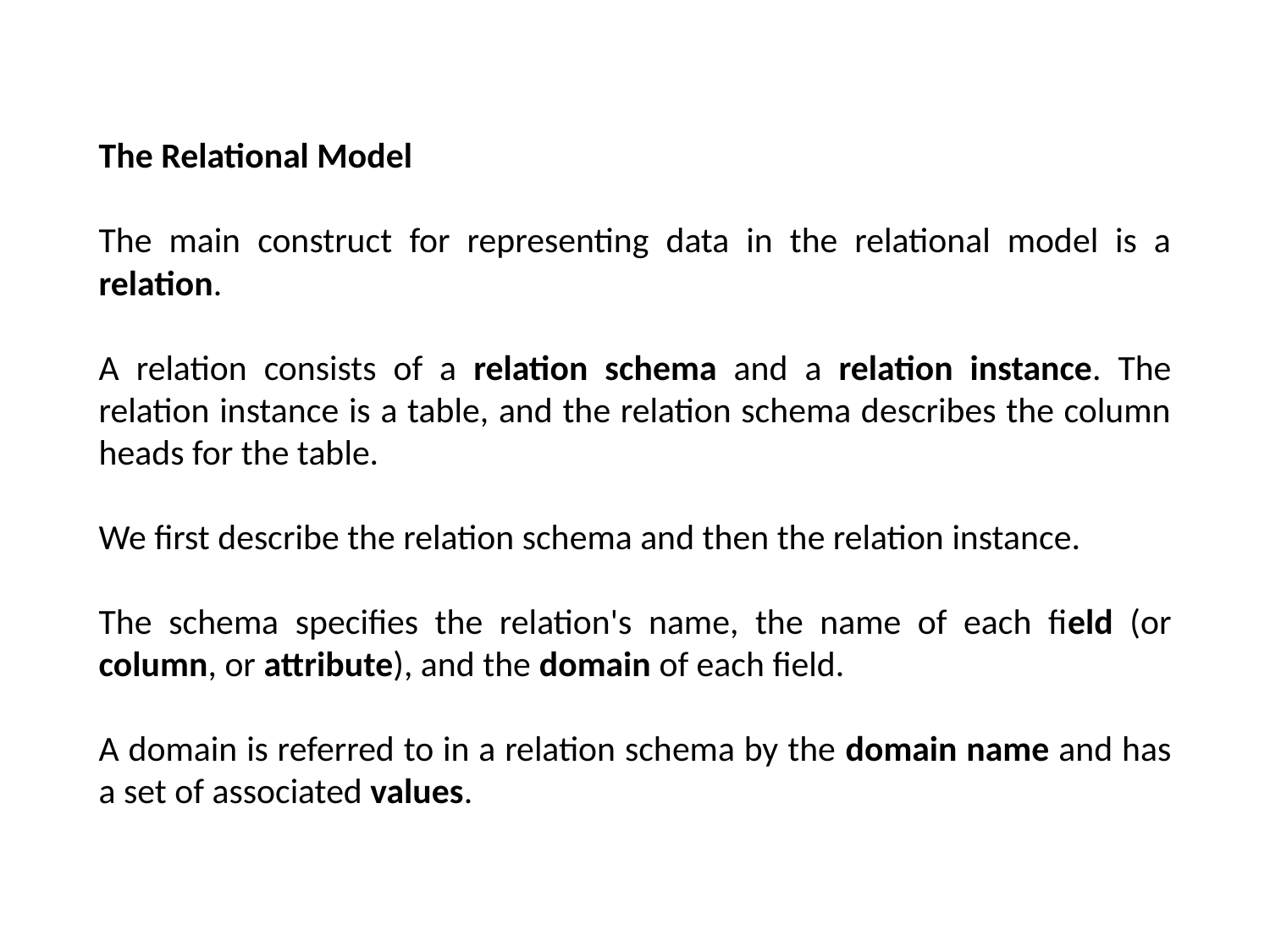

The Relational Model

The main construct for representing data in the relational model is a relation.

A relation consists of a relation schema and a relation instance. The relation instance is a table, and the relation schema describes the column heads for the table.

We first describe the relation schema and then the relation instance.

The schema specifies the relation's name, the name of each field (or column, or attribute), and the domain of each field.

A domain is referred to in a relation schema by the domain name and has a set of associated values.